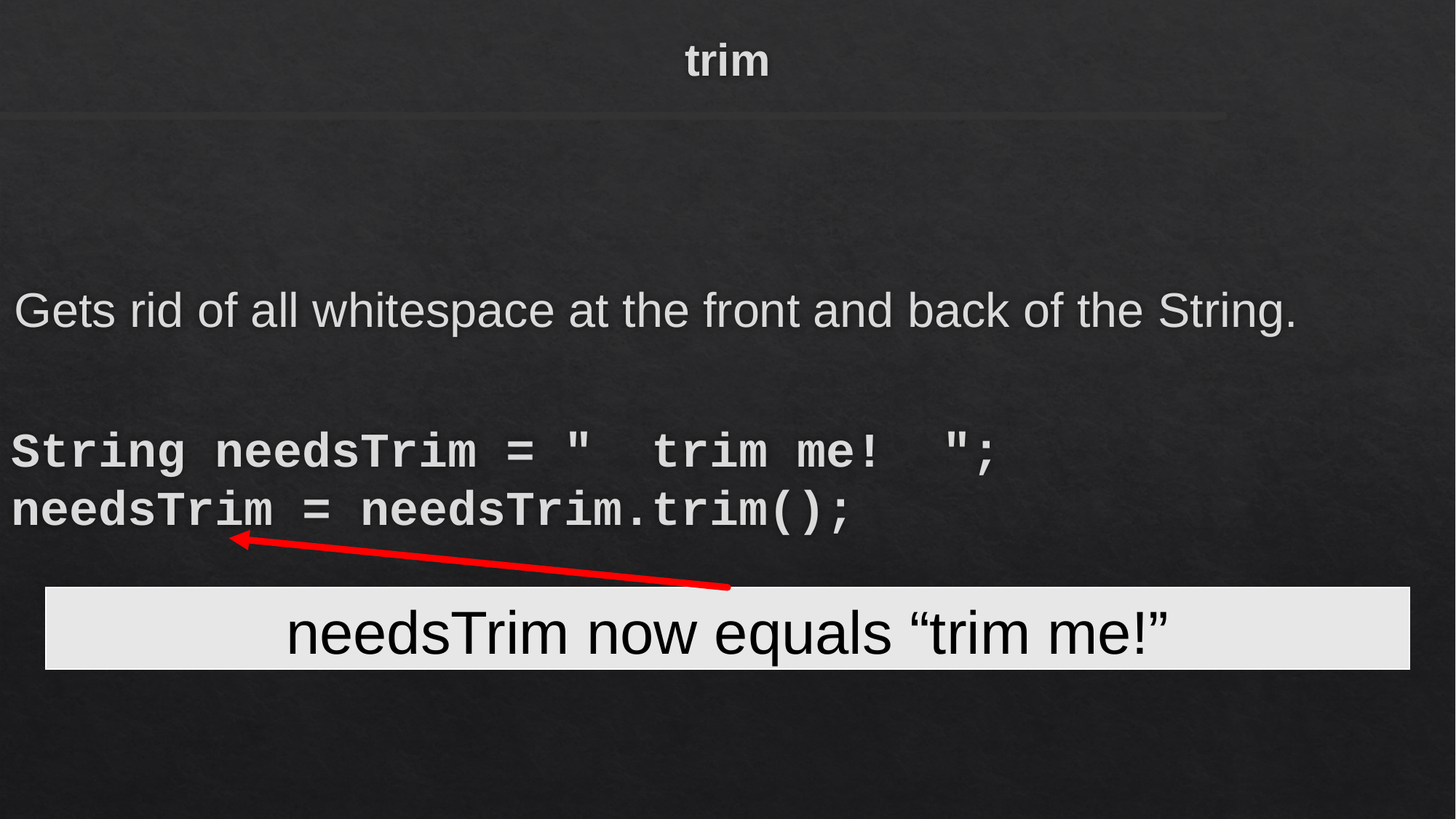

# trim
Gets rid of all whitespace at the front and back of the String.

String needsTrim = "  trim me!  ";
needsTrim = needsTrim.trim();

| needsTrim now equals “trim me!” |
| --- |